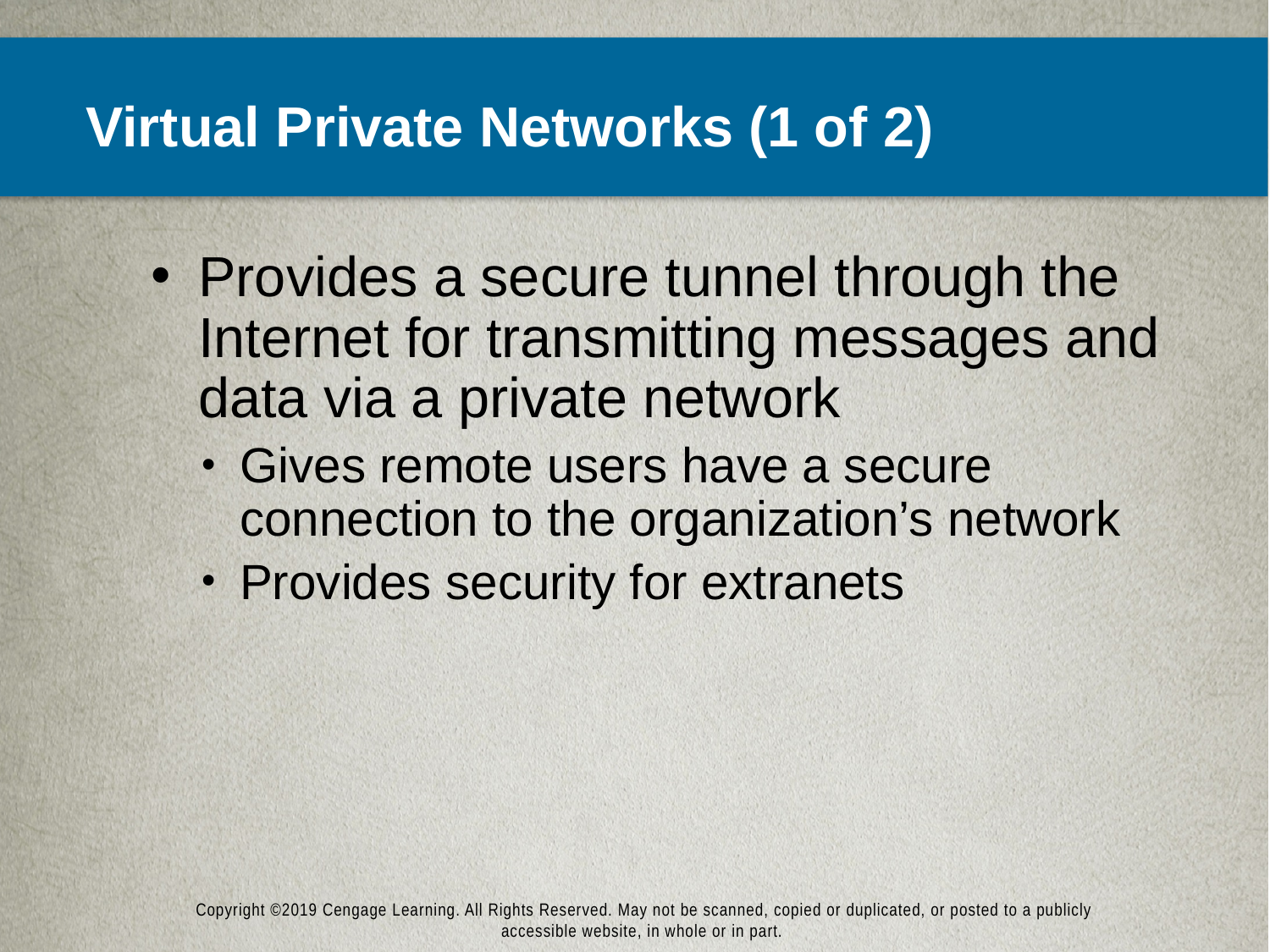

# Virtual Private Networks (1 of 2)
Provides a secure tunnel through the Internet for transmitting messages and data via a private network
Gives remote users have a secure connection to the organization’s network
Provides security for extranets